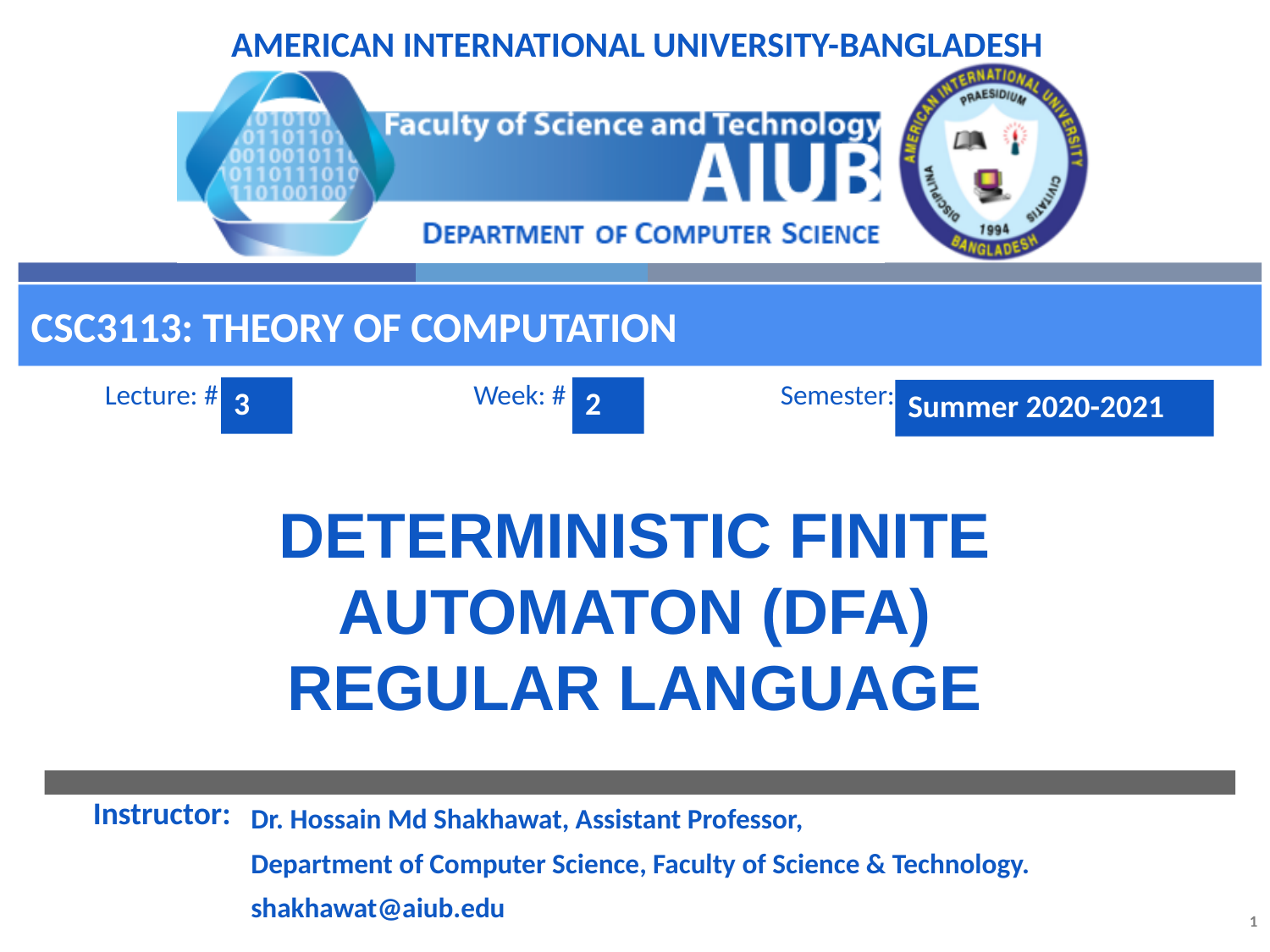

CSC3113: Theory of Computation
3
2
Summer 2020-2021
# Deterministic Finite Automaton (DFA) Regular Language
Dr. Hossain Md Shakhawat, Assistant Professor,
Department of Computer Science, Faculty of Science & Technology.
shakhawat@aiub.edu